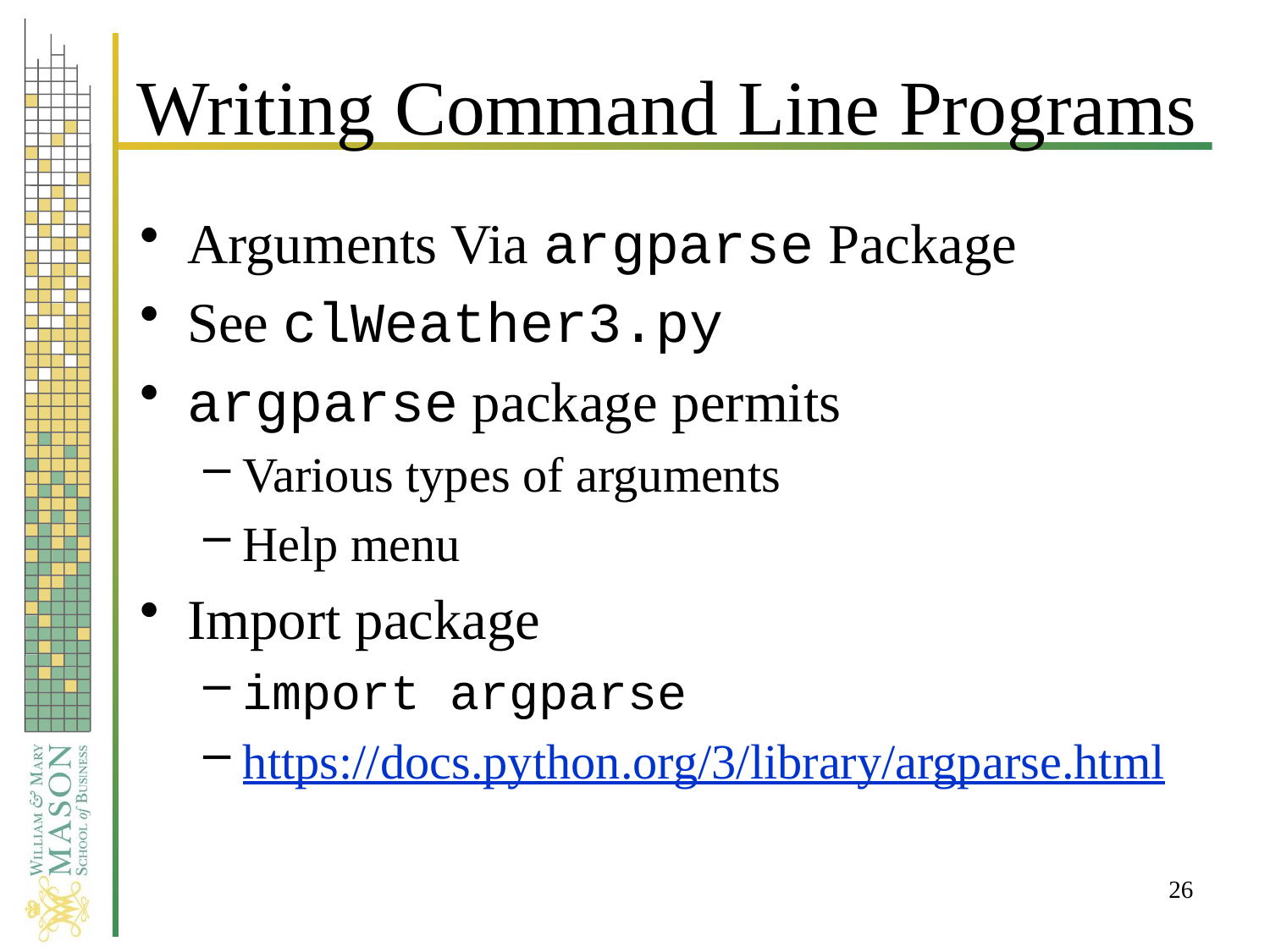

# Writing Command Line Programs
Arguments Via argparse Package
See clWeather3.py
argparse package permits
Various types of arguments
Help menu
Import package
import argparse
https://docs.python.org/3/library/argparse.html

26